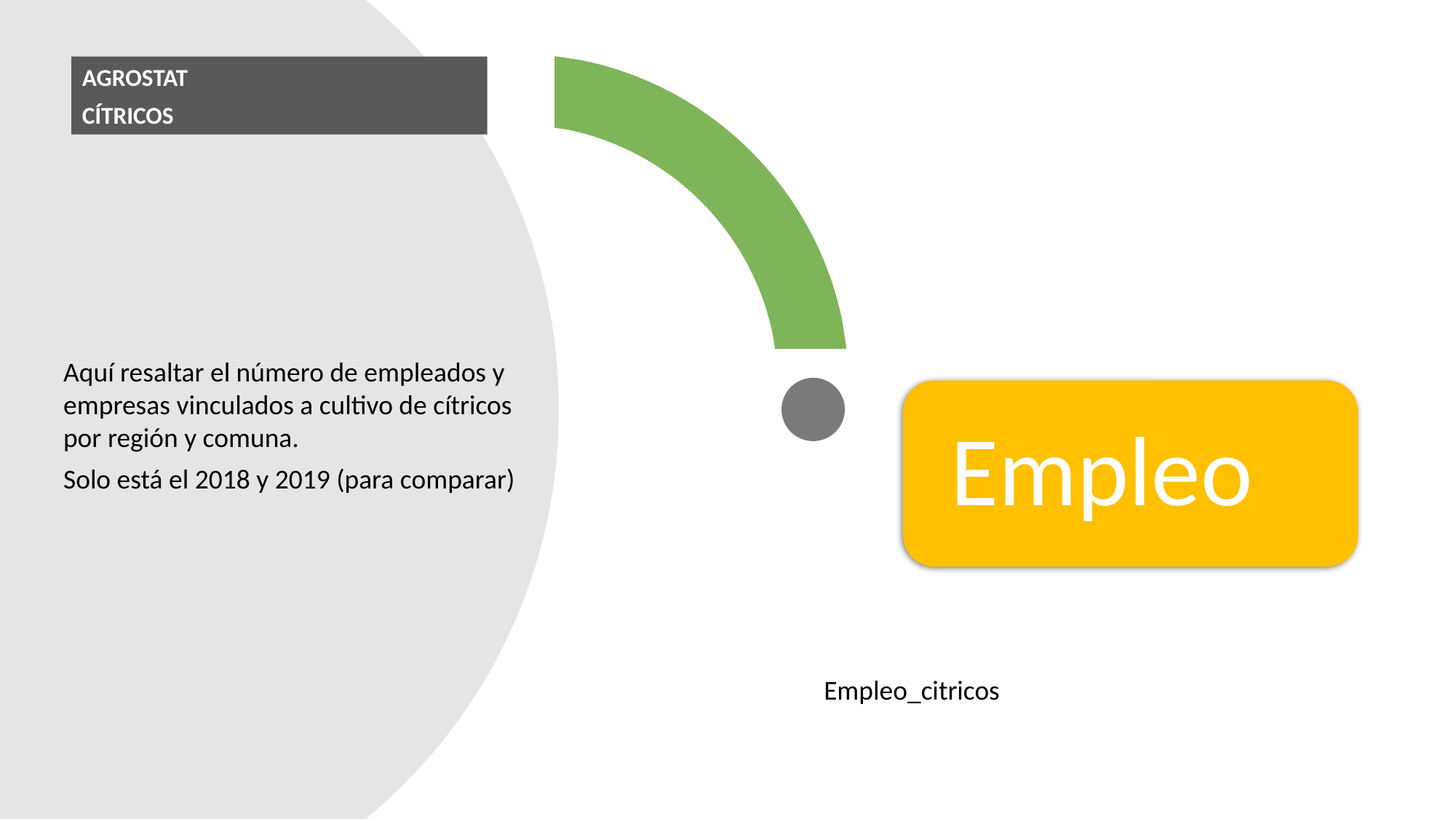

AGROSTAT
CÍTRICOS
Empleo
Aquí resaltar el número de empleados y empresas vinculados a cultivo de cítricos por región y comuna.
Solo está el 2018 y 2019 (para comparar)

Empleo_citricos